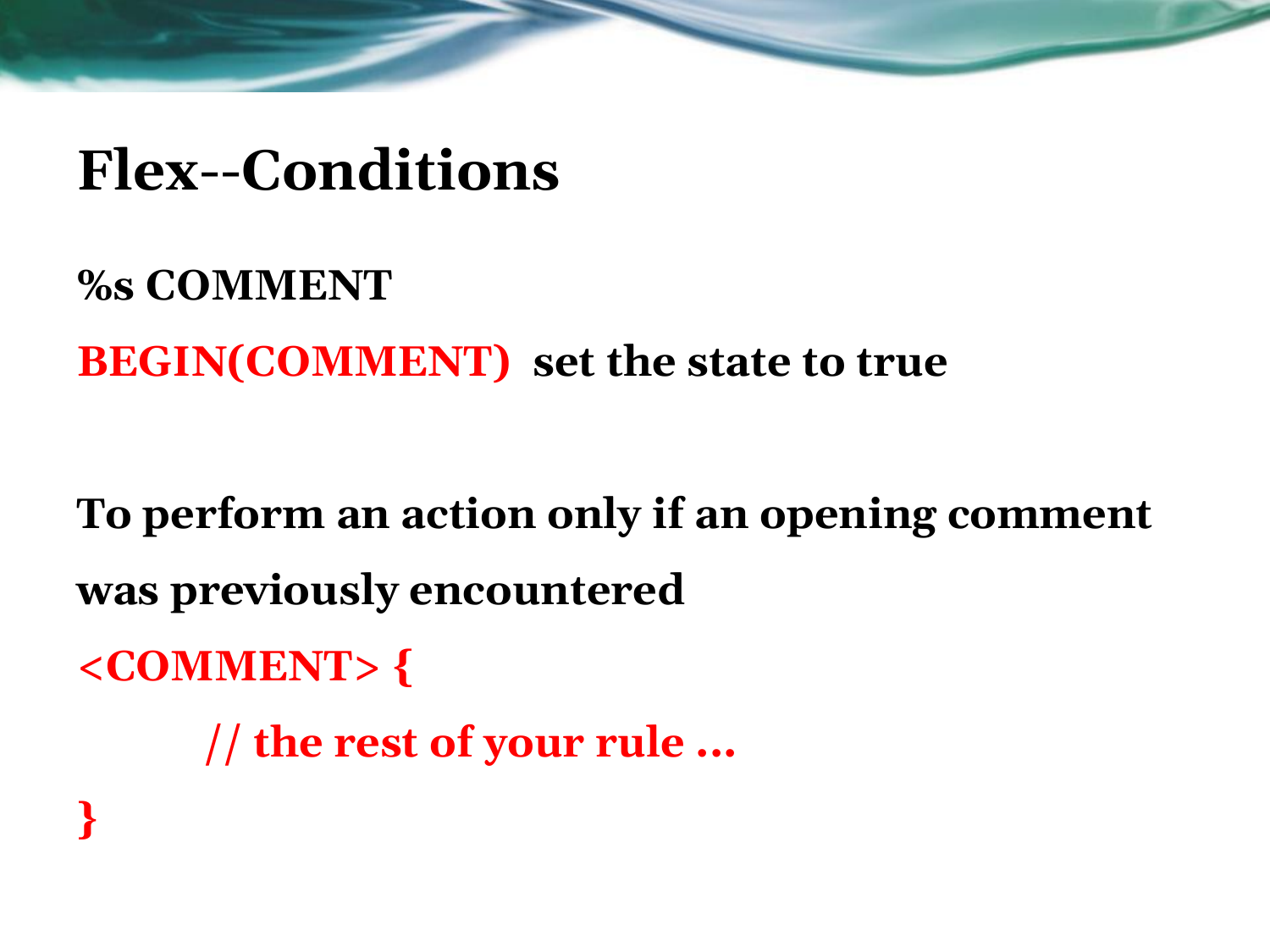

# Flex--Conditions
%s COMMENT
BEGIN(COMMENT)  set the state to true

To perform an action only if an opening comment
was previously encountered
<COMMENT> {
	// the rest of your rule ...
}